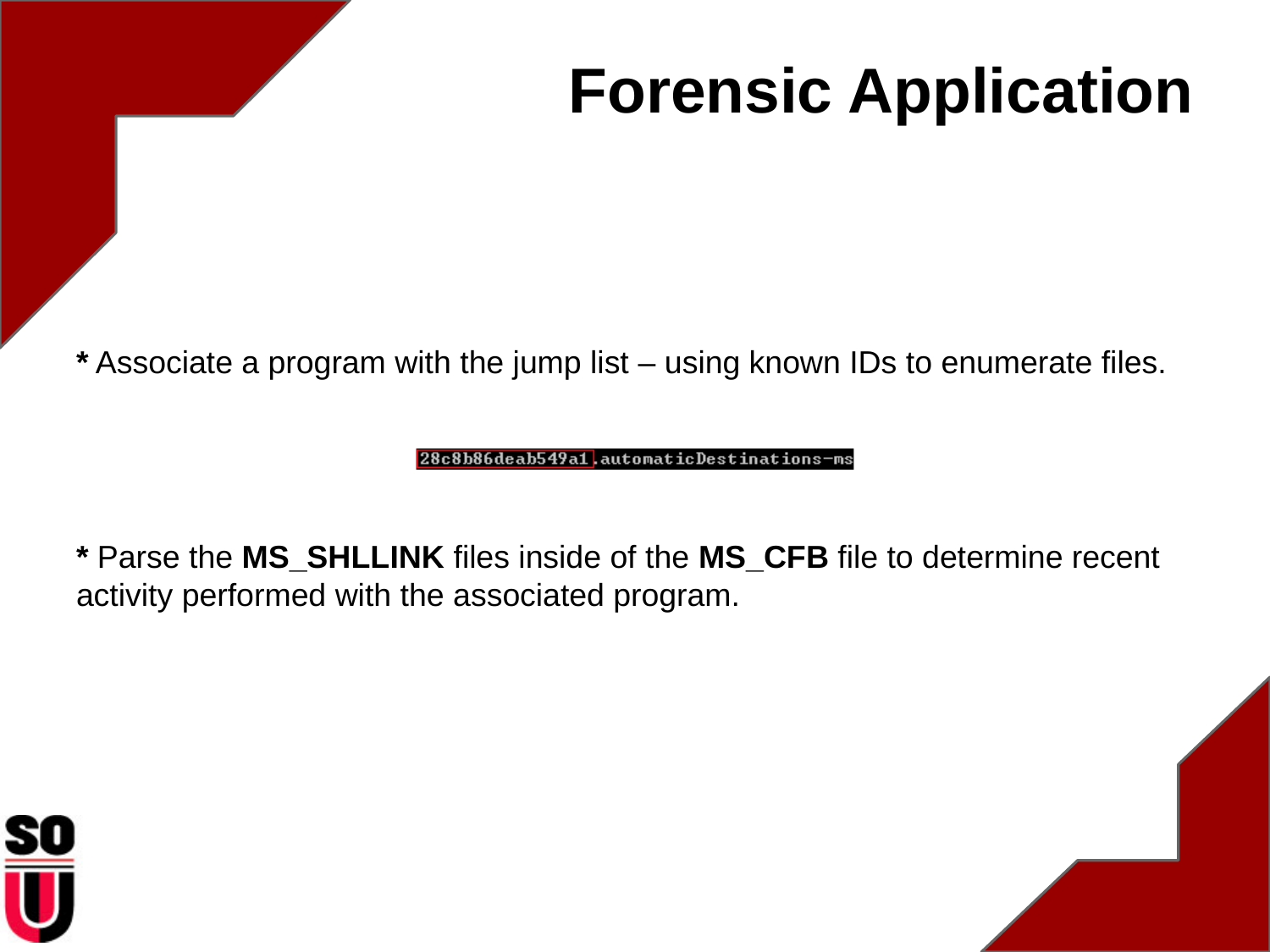

# Forensic Application

* Associate a program with the jump list – using known IDs to enumerate files.

* Parse the MS_SHLLINK files inside of the MS_CFB file to determine recent activity performed with the associated program.